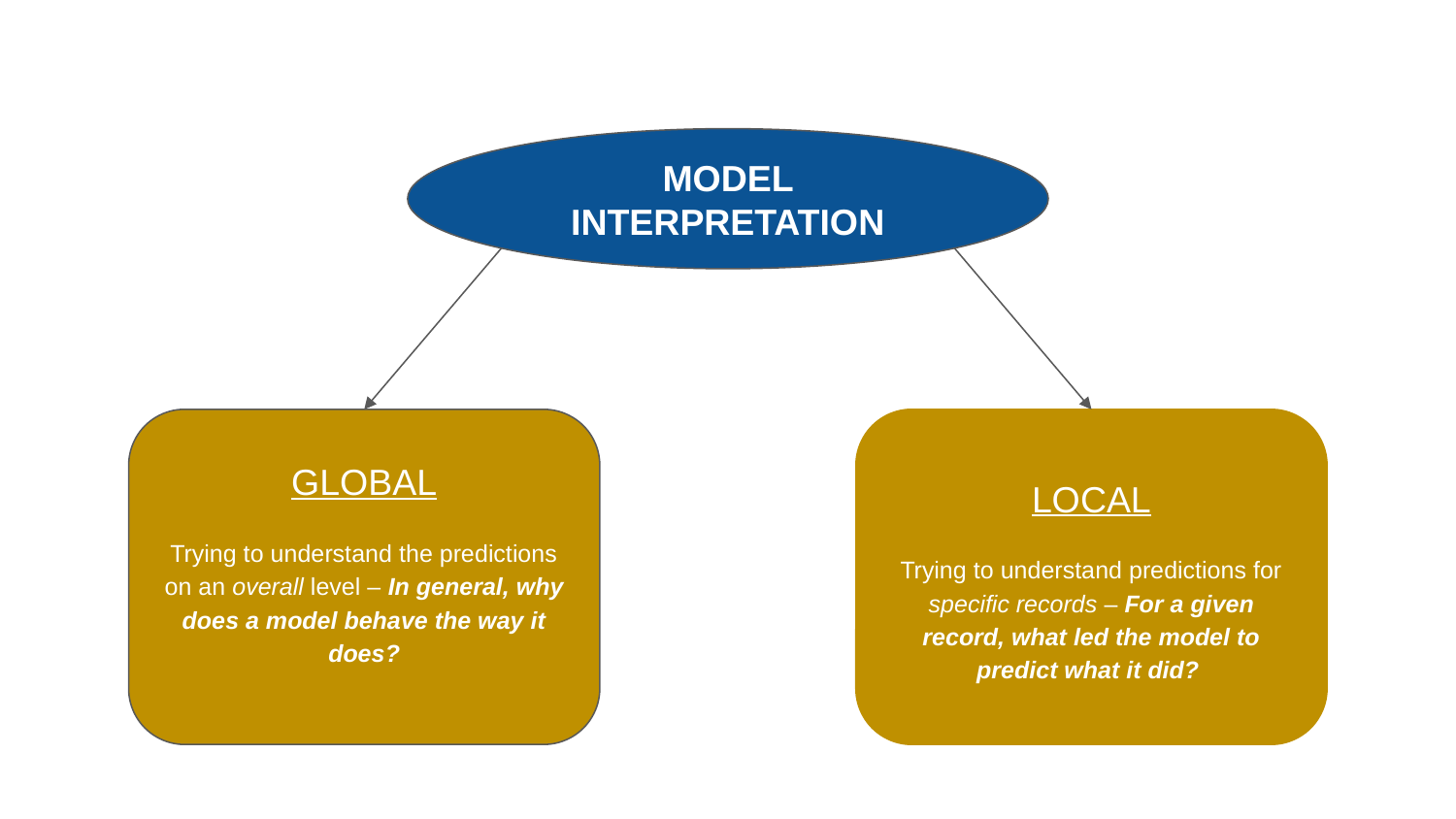

MODEL INTERPRETATION
GLOBAL

Trying to understand the predictions on an overall level – In general, why does a model behave the way it does?

LOCAL

Trying to understand predictions for specific records – For a given record, what led the model to predict what it did?